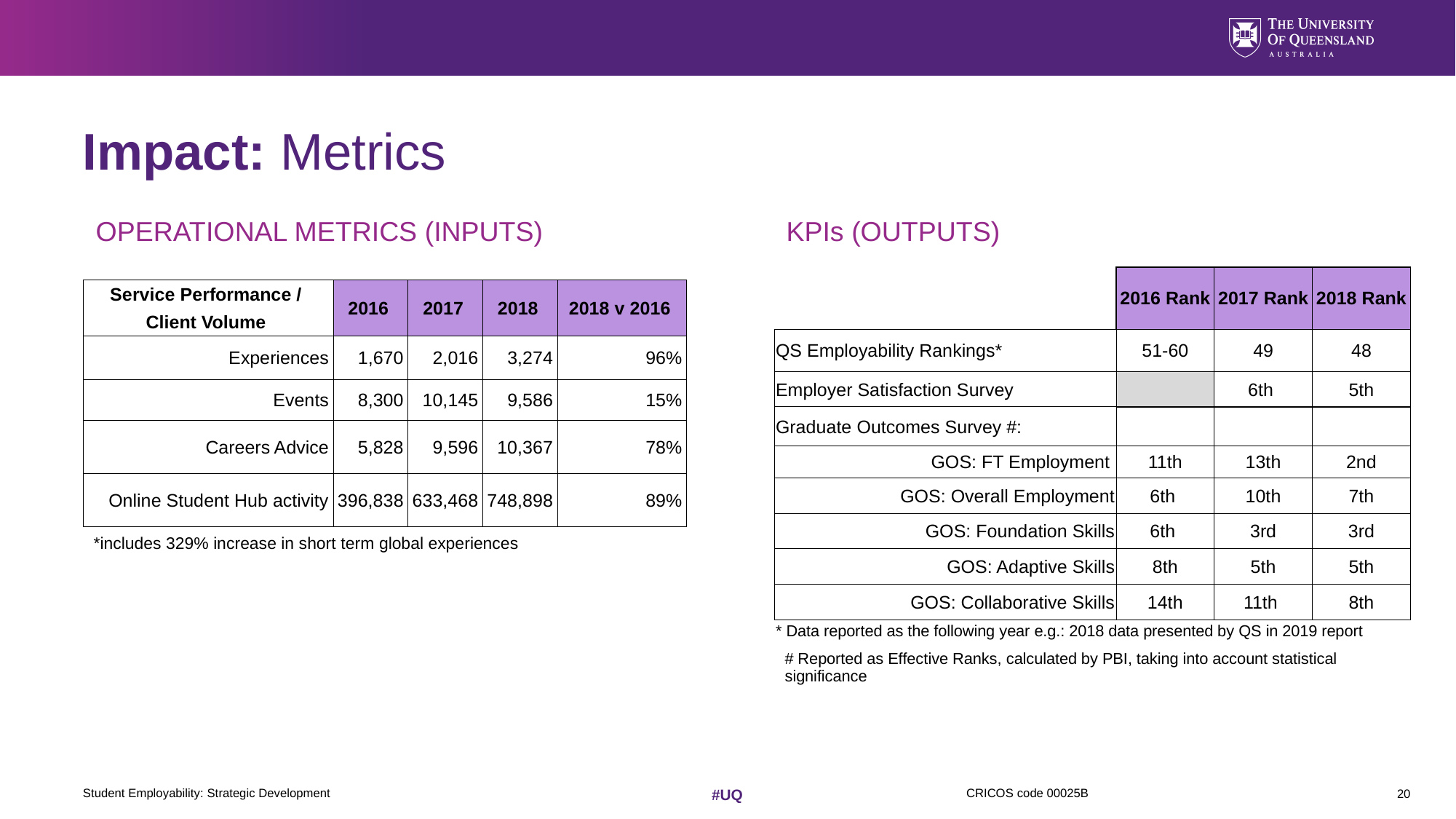

# Impact: Metrics
OPERATIONAL METRICS (INPUTS)
KPIs (OUTPUTS)
|  | 2016 Rank | 2017 Rank | 2018 Rank |
| --- | --- | --- | --- |
| QS Employability Rankings\* | 51-60 | 49 | 48 |
| Employer Satisfaction Survey |  | 6th | 5th |
| Graduate Outcomes Survey #: |  |  |  |
| GOS: FT Employment | 11th | 13th | 2nd |
| GOS: Overall Employment | 6th | 10th | 7th |
| GOS: Foundation Skills | 6th | 3rd | 3rd |
| GOS: Adaptive Skills | 8th | 5th | 5th |
| GOS: Collaborative Skills | 14th | 11th | 8th |
| \* Data reported as the following year e.g.: 2018 data presented by QS in 2019 report |  |  |  |
| # Reported as Effective Ranks, calculated by PBI, taking into account statistical significance |  |  |  |
| Service Performance / | 2016 | 2017 | 2018 | 2018 v 2016 |
| --- | --- | --- | --- | --- |
| Client Volume |  |  |  |  |
| Experiences | 1,670 | 2,016 | 3,274 | 96% |
| Events | 8,300 | 10,145 | 9,586 | 15% |
| Careers Advice | 5,828 | 9,596 | 10,367 | 78% |
| Online Student Hub activity | 396,838 | 633,468 | 748,898 | 89% |
*includes 329% increase in short term global experiences
Student Employability: Strategic Development
#UQ
20